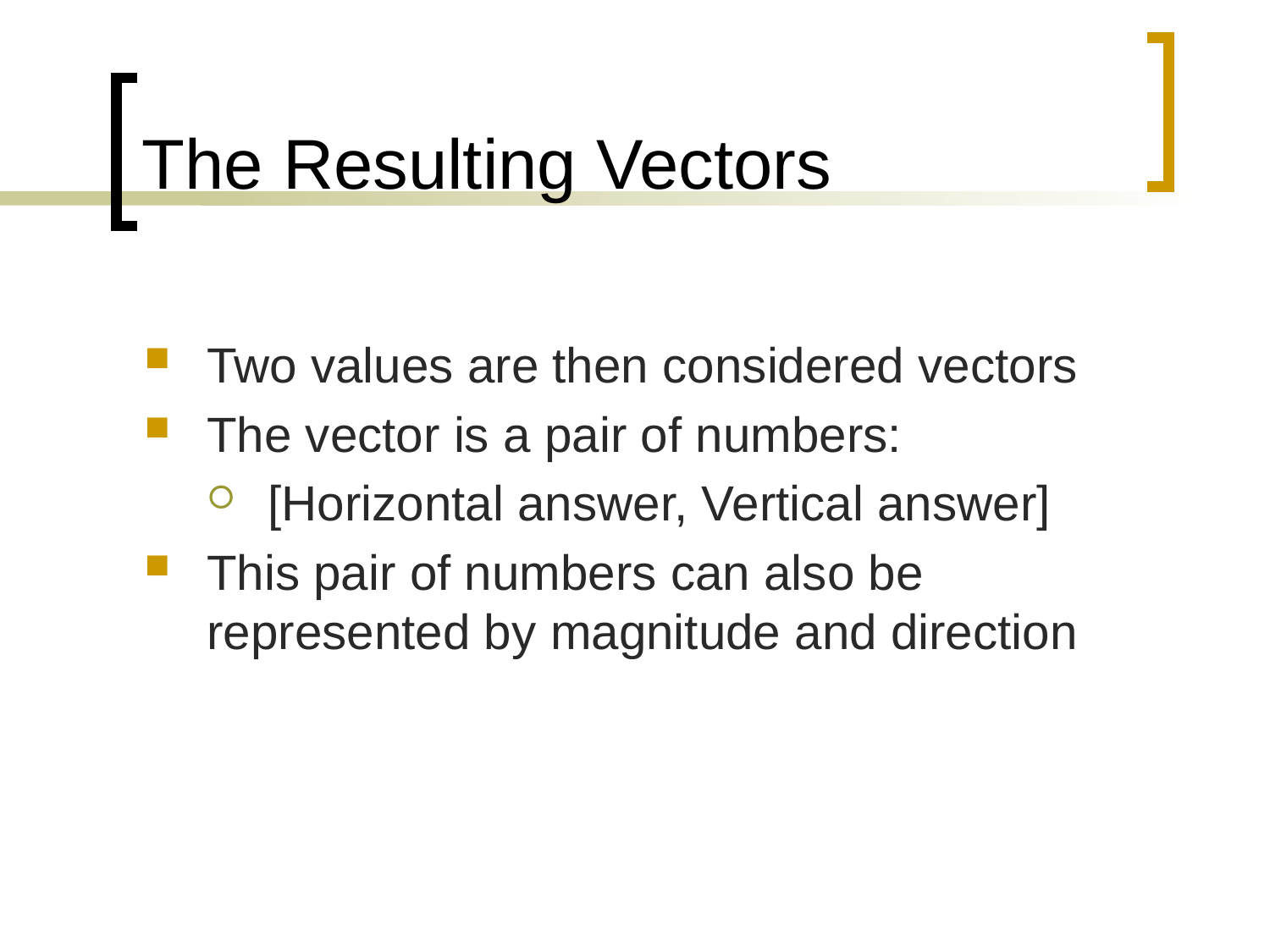

# The Resulting Vectors

Two values are then considered vectors
The vector is a pair of numbers:
[Horizontal answer, Vertical answer]
This pair of numbers can also be represented by magnitude and direction